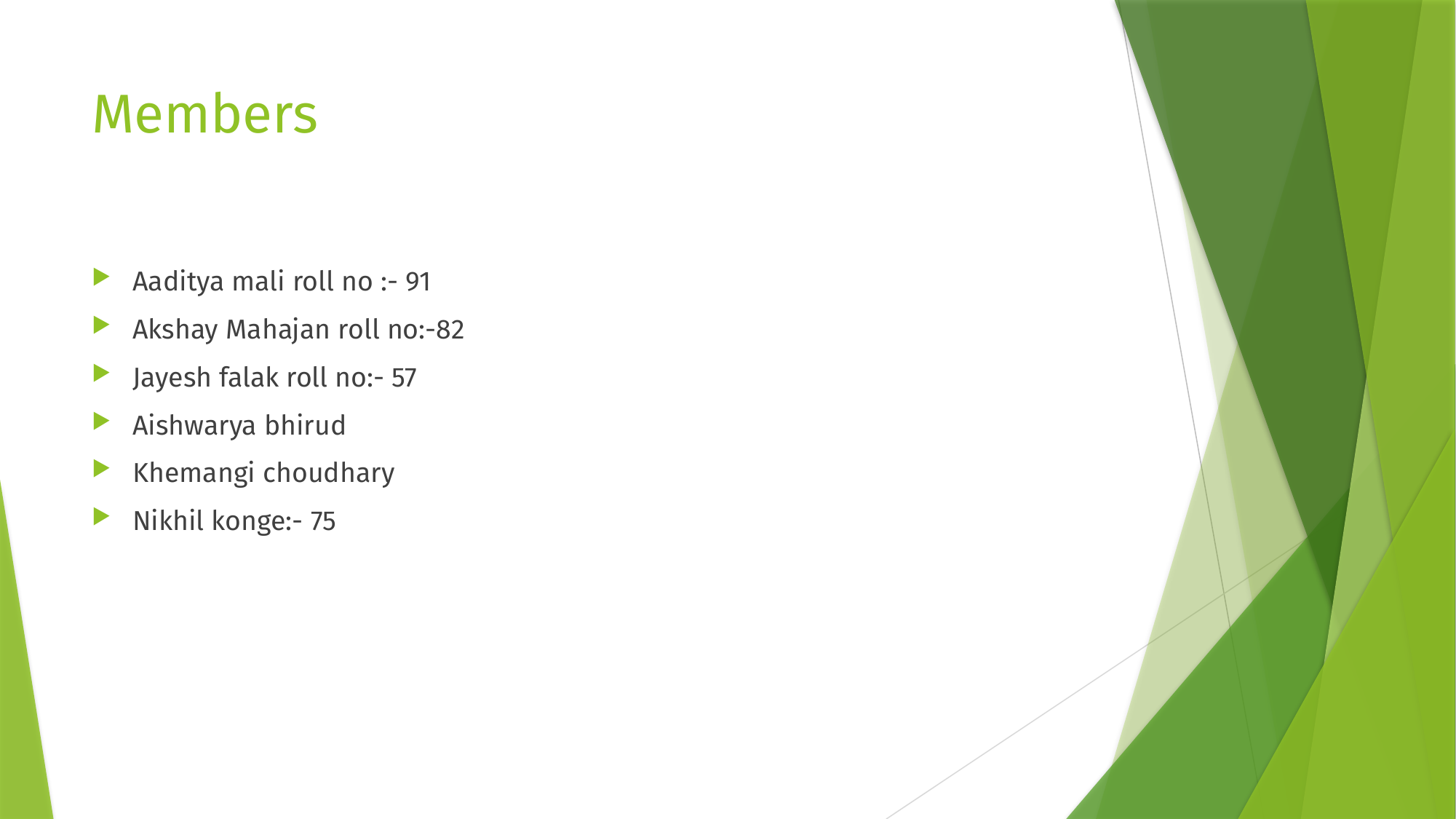

# Members
Aaditya mali roll no :- 91
Akshay Mahajan roll no:-82
Jayesh falak roll no:- 57
Aishwarya bhirud
Khemangi choudhary
Nikhil konge:- 75